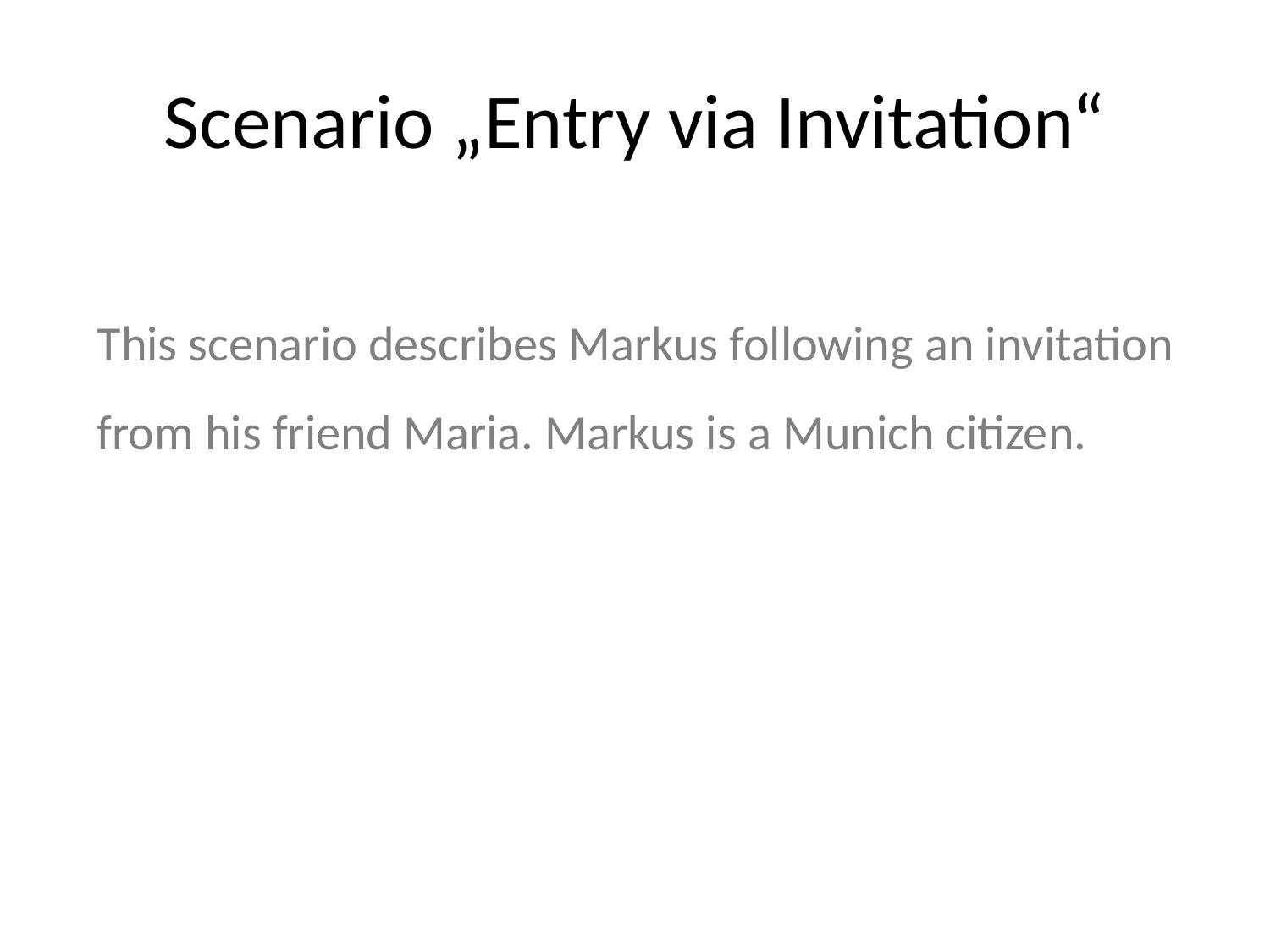

# Scenario „Entry via Invitation“
This scenario describes Markus following an invitation from his friend Maria. Markus is a Munich citizen.